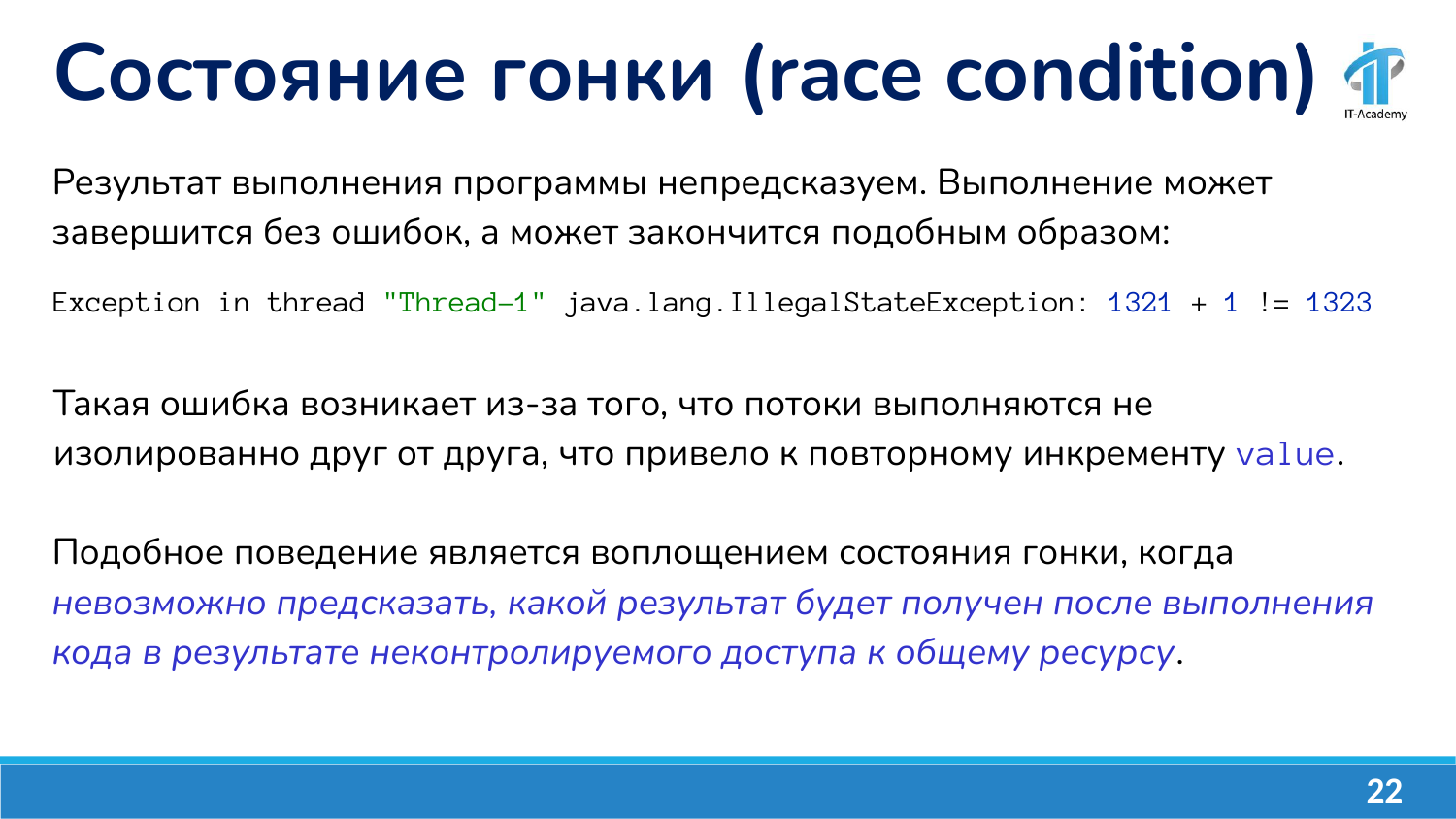

Состояние гонки (race condition)
Результат выполнения программы непредсказуем. Выполнение может завершится без ошибок, а может закончится подобным образом:

Exception in thread "Thread-1" java.lang.IllegalStateException: 1321 + 1 != 1323
Такая ошибка возникает из-за того, что потоки выполняются не изолированно друг от друга, что привело к повторному инкременту value.
Подобное поведение является воплощением состояния гонки, когда невозможно предсказать, какой результат будет получен после выполнения кода в результате неконтролируемого доступа к общему ресурсу.
22